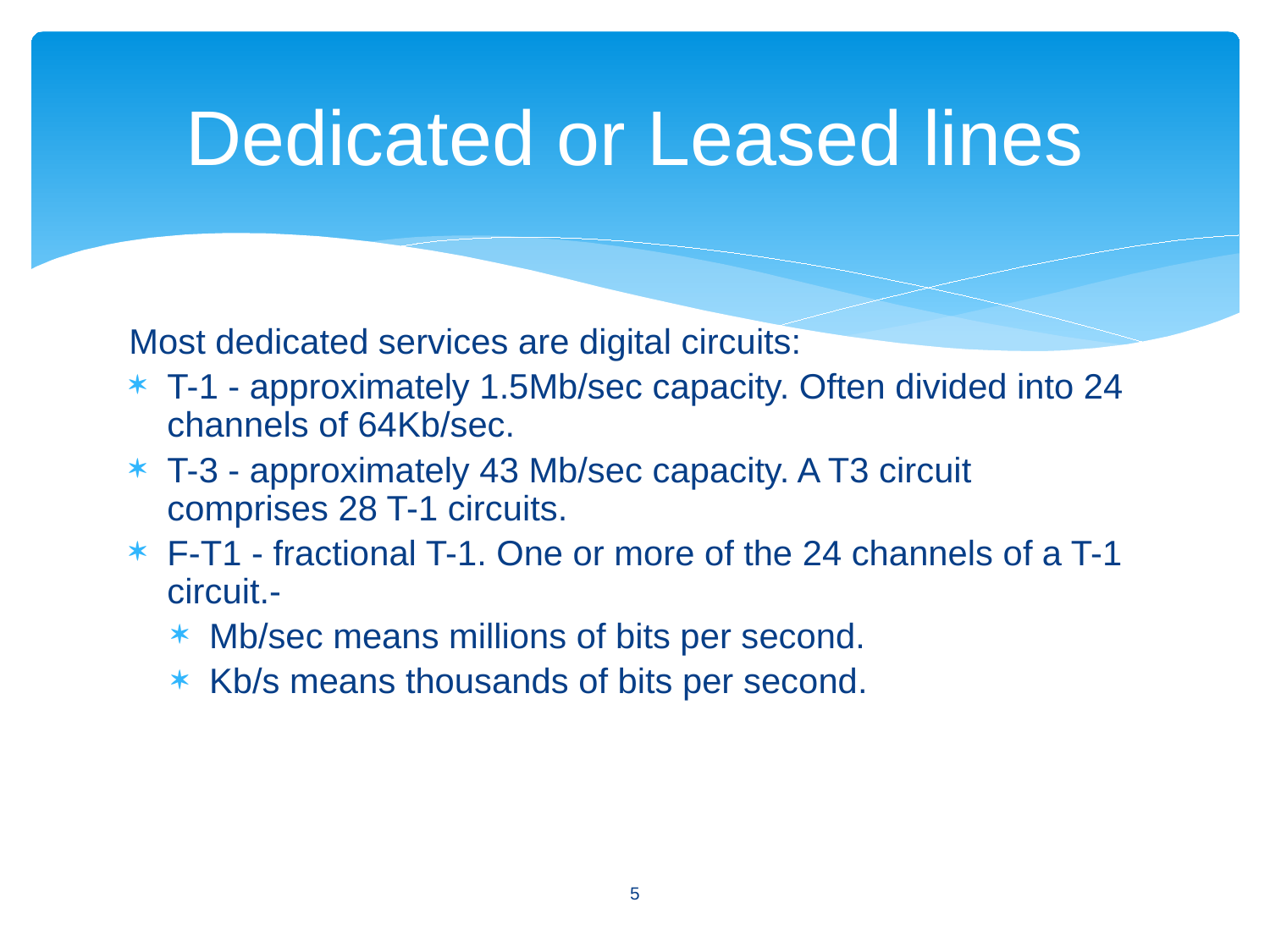

# Dedicated or Leased lines
Most dedicated services are digital circuits:
T-1 - approximately 1.5Mb/sec capacity. Often divided into 24 channels of 64Kb/sec.
T-3 - approximately 43 Mb/sec capacity. A T3 circuit comprises 28 T-1 circuits.
F-T1 - fractional T-1. One or more of the 24 channels of a T-1 circuit.-
Mb/sec means millions of bits per second.
Kb/s means thousands of bits per second.
5